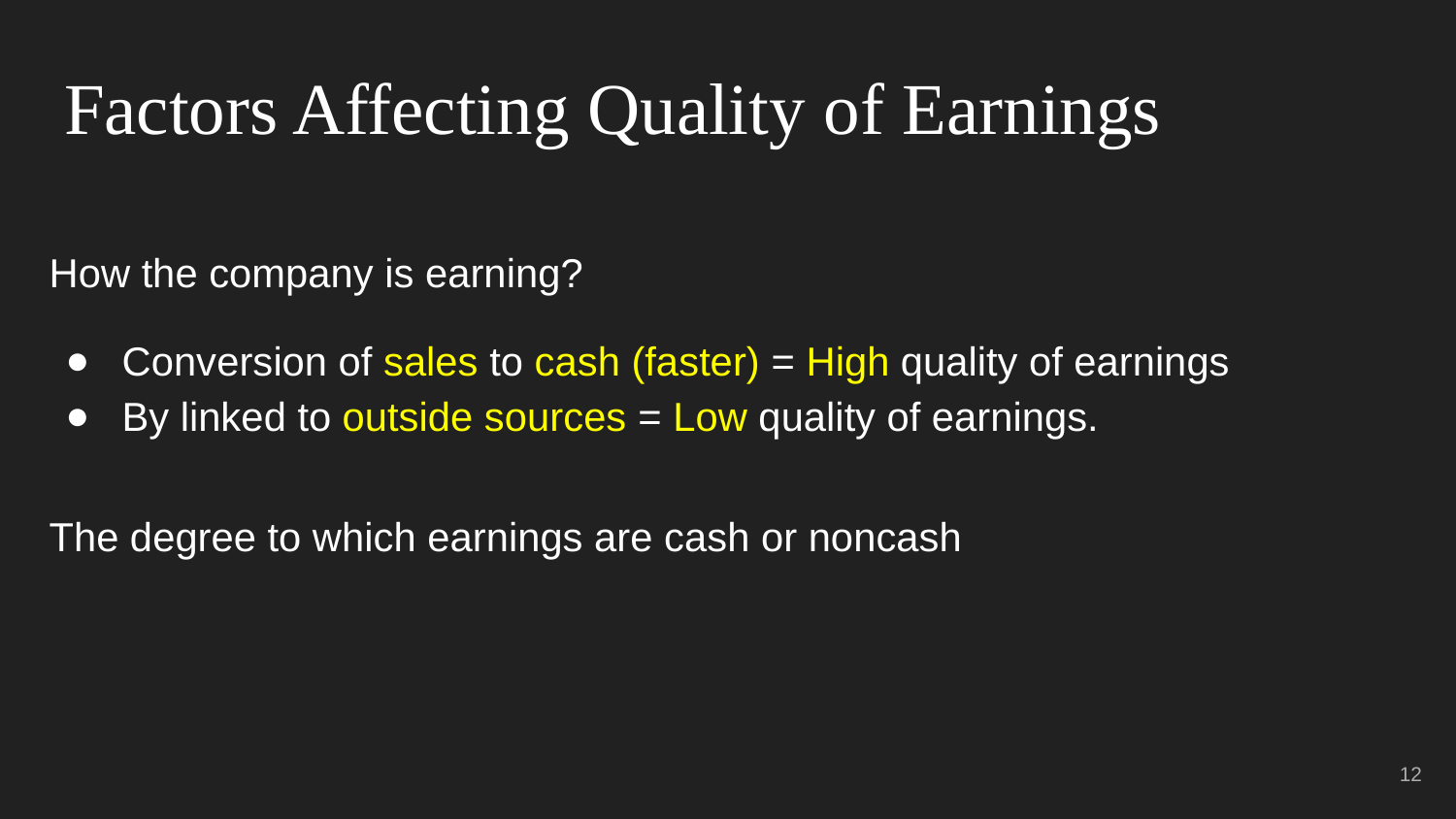

# Factors Affecting Quality of Earnings
How the company is earning?
Conversion of sales to cash (faster) = High quality of earnings
By linked to outside sources = Low quality of earnings.
The degree to which earnings are cash or noncash

12